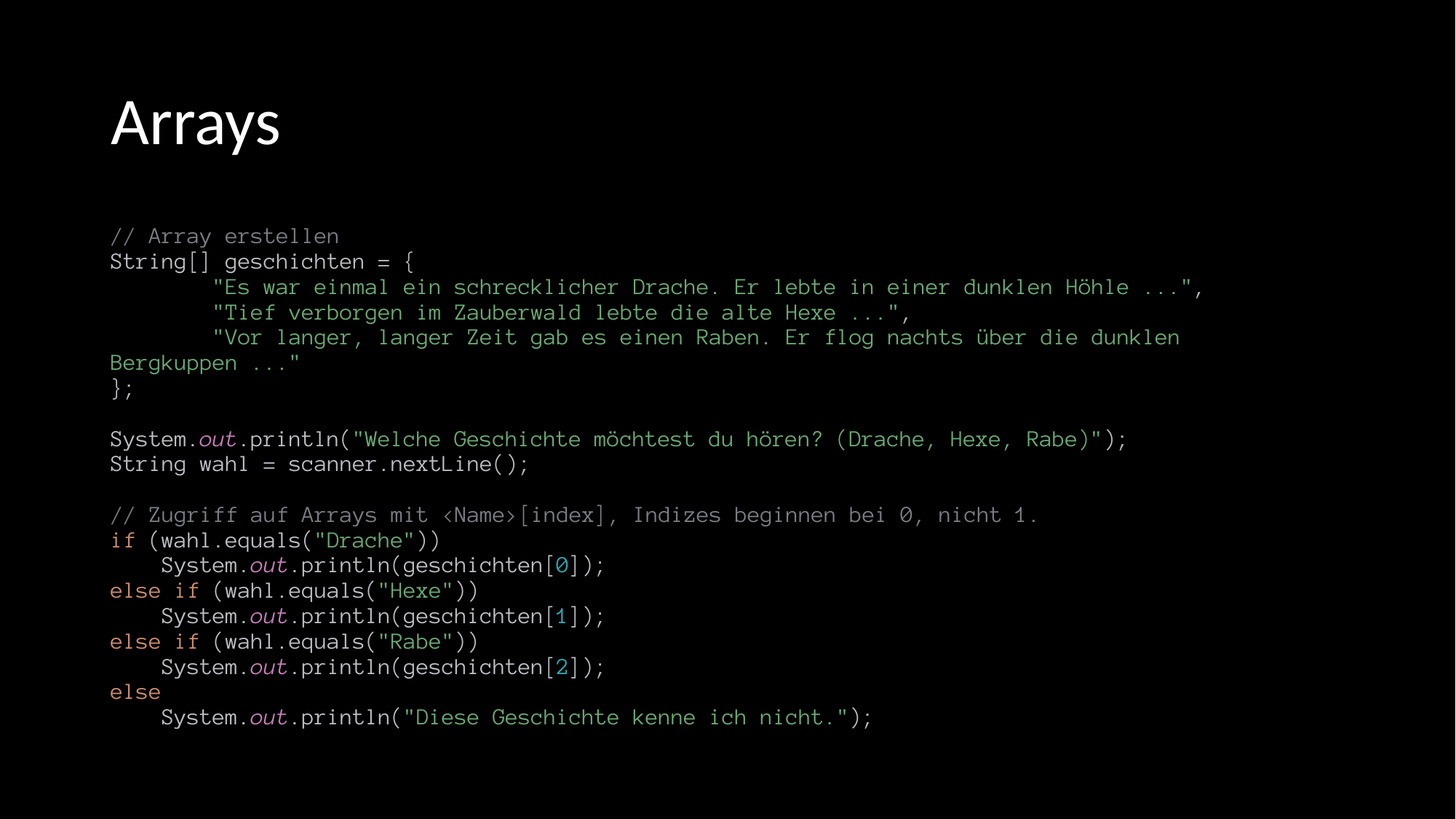

# Arrays
// Array erstellen
String[] geschichten = {
        "Es war einmal ein schrecklicher Drache. Er lebte in einer dunklen Höhle ...",
        "Tief verborgen im Zauberwald lebte die alte Hexe ...",
        "Vor langer, langer Zeit gab es einen Raben. Er flog nachts über die dunklen Bergkuppen ..."
};
System.out.println("Welche Geschichte möchtest du hören? (Drache, Hexe, Rabe)");
String wahl = scanner.nextLine();
// Zugriff auf Arrays mit <Name>[index], Indizes beginnen bei 0, nicht 1.
if (wahl.equals("Drache"))
    System.out.println(geschichten[0]);
else if (wahl.equals("Hexe"))
    System.out.println(geschichten[1]);
else if (wahl.equals("Rabe"))
    System.out.println(geschichten[2]);
else
    System.out.println("Diese Geschichte kenne ich nicht.");